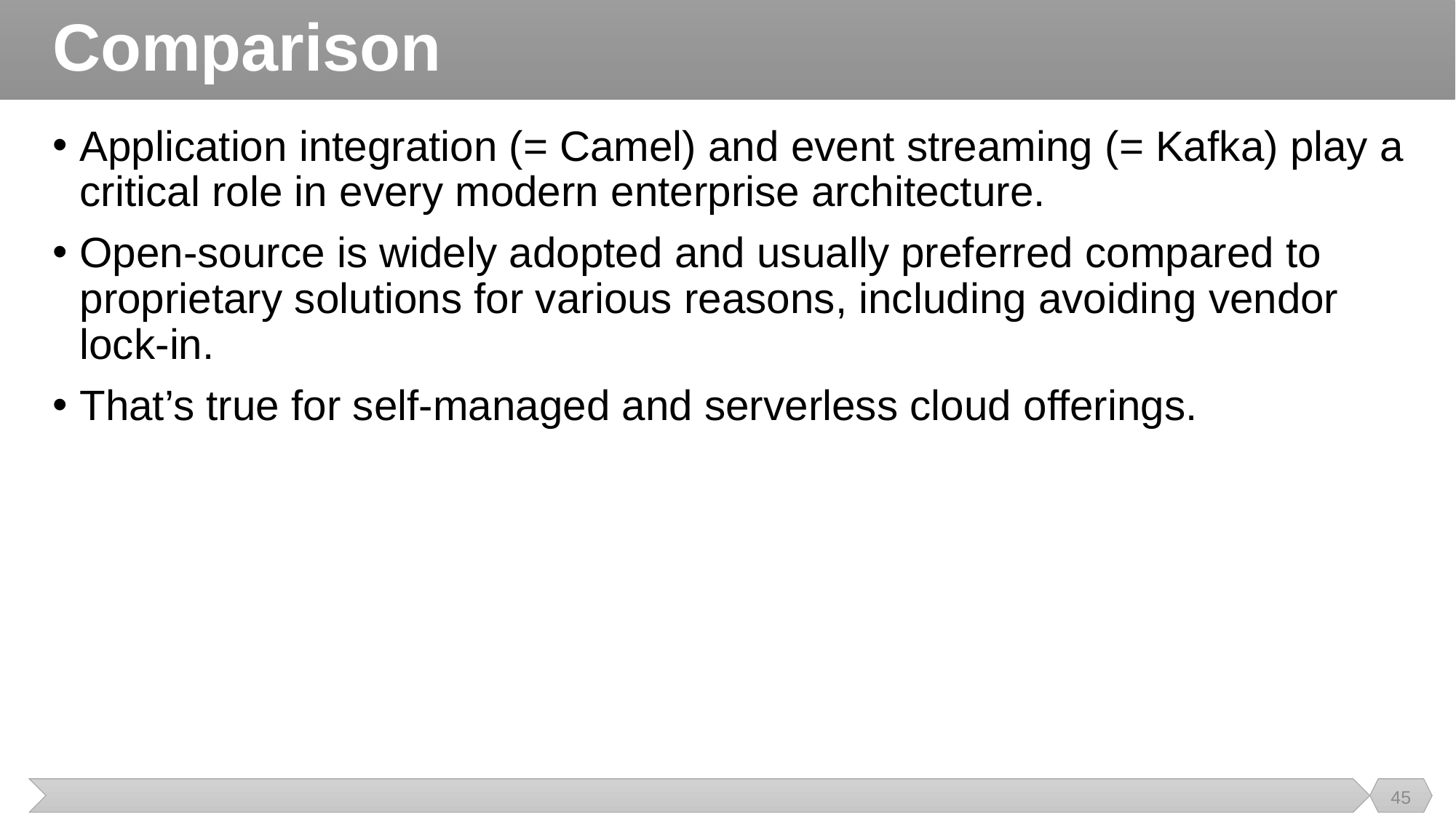

# Comparison
Application integration (= Camel) and event streaming (= Kafka) play a critical role in every modern enterprise architecture.
Open-source is widely adopted and usually preferred compared to proprietary solutions for various reasons, including avoiding vendor lock-in.
That’s true for self-managed and serverless cloud offerings.
45